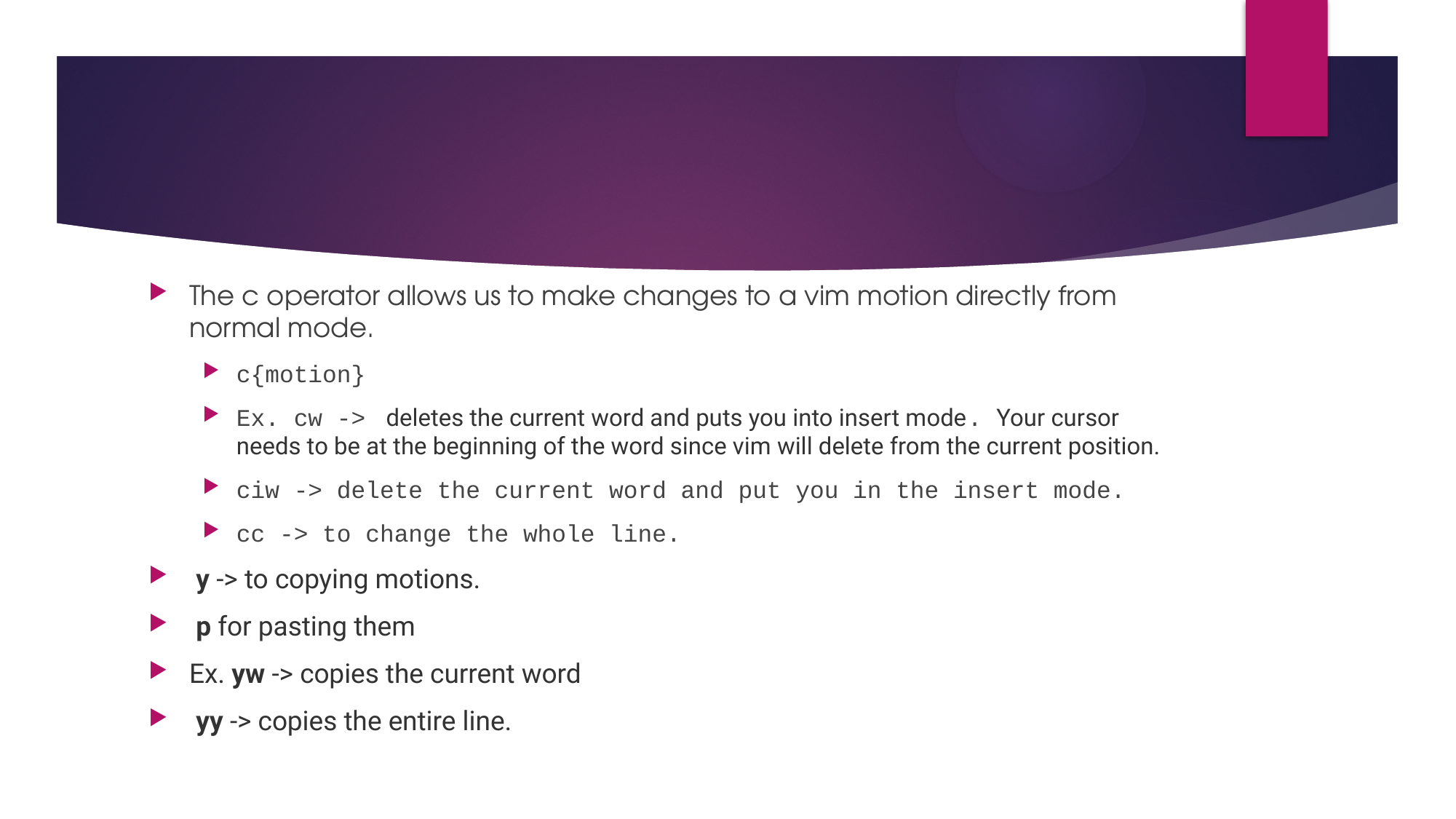

#
The c operator allows us to make changes to a vim motion directly from normal mode.
c{motion}
Ex. cw ->  deletes the current word and puts you into insert mode. Your cursor needs to be at the beginning of the word since vim will delete from the current position.
ciw -> delete the current word and put you in the insert mode.
cc -> to change the whole line.
 y -> to copying motions.
 p for pasting them
Ex. yw -> copies the current word
 yy -> copies the entire line.